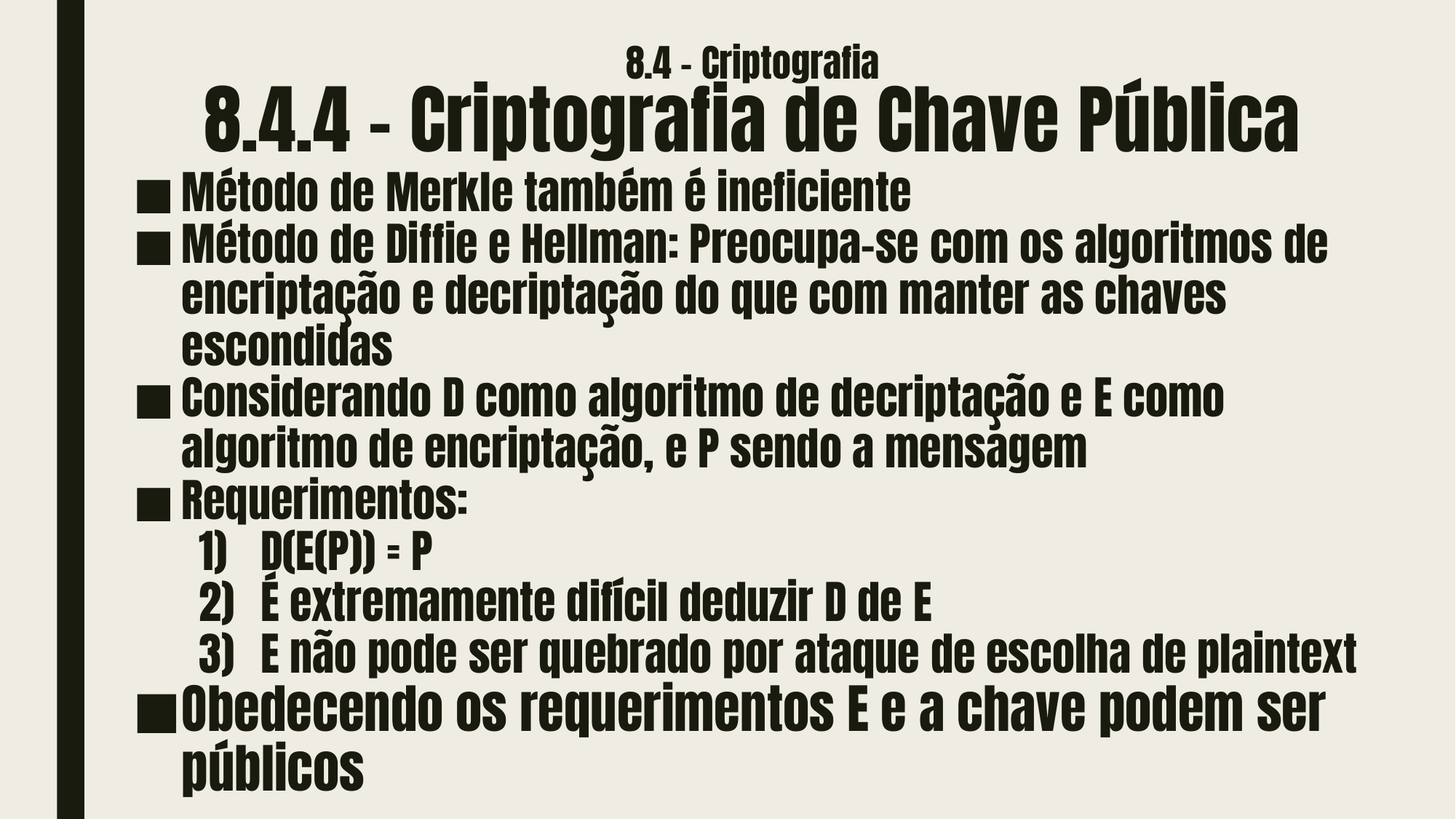

# 8.4 - Criptografia 8.4.4 - Criptografia de Chave Pública

Método de Merkle também é ineficiente
Método de Diffie e Hellman: Preocupa-se com os algoritmos de encriptação e decriptação do que com manter as chaves escondidas
Considerando D como algoritmo de decriptação e E como algoritmo de encriptação, e P sendo a mensagem
Requerimentos:
D(E(P)) = P
É extremamente difícil deduzir D de E
E não pode ser quebrado por ataque de escolha de plaintext
Obedecendo os requerimentos E e a chave podem ser públicos